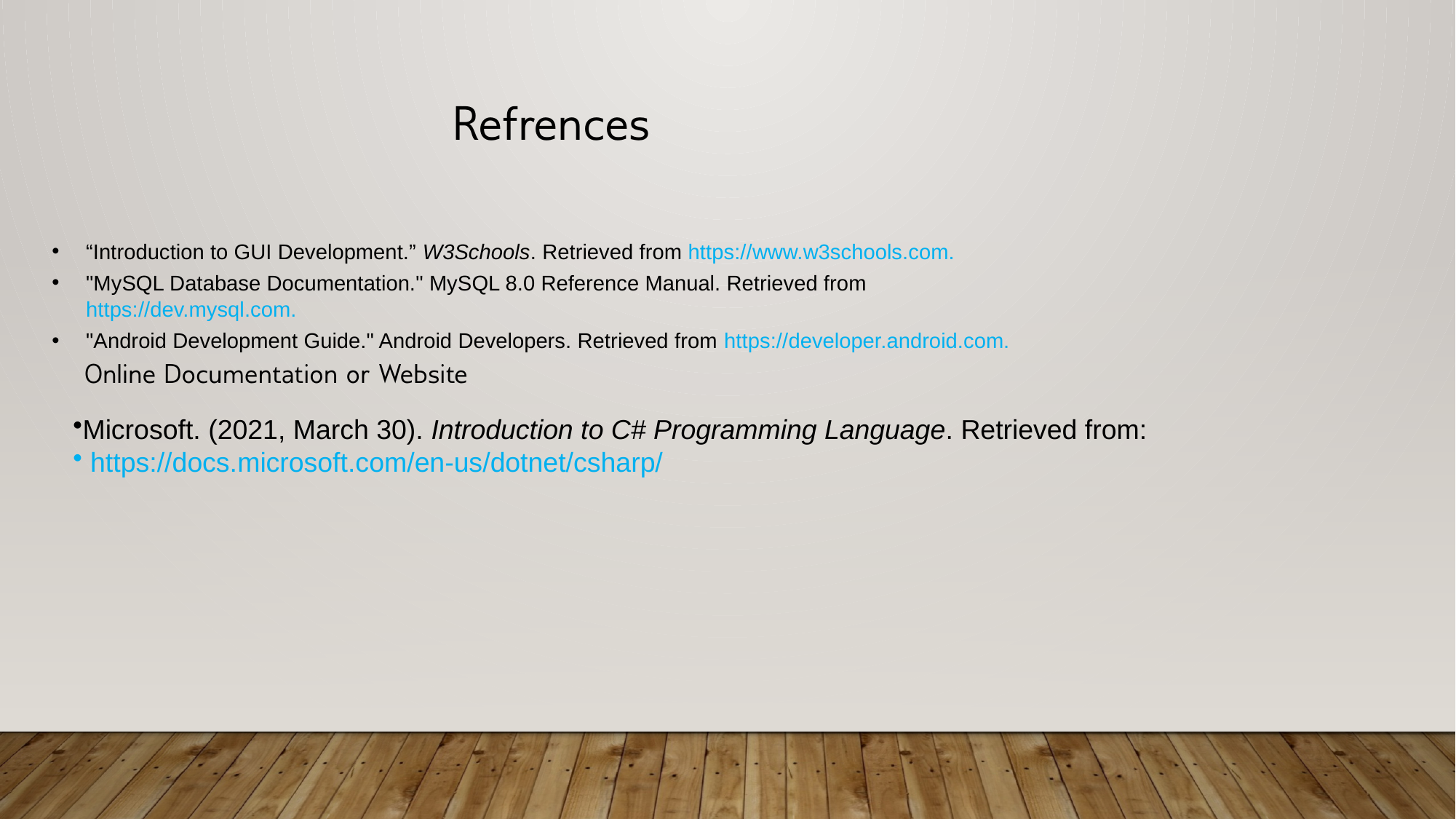

Refrences
“Introduction to GUI Development.” W3Schools. Retrieved from https://www.w3schools.com.
"MySQL Database Documentation." MySQL 8.0 Reference Manual. Retrieved from https://dev.mysql.com.
"Android Development Guide." Android Developers. Retrieved from https://developer.android.com.

Online Documentation or Website
Microsoft. (2021, March 30). Introduction to C# Programming Language. Retrieved from:
 https://docs.microsoft.com/en-us/dotnet/csharp/